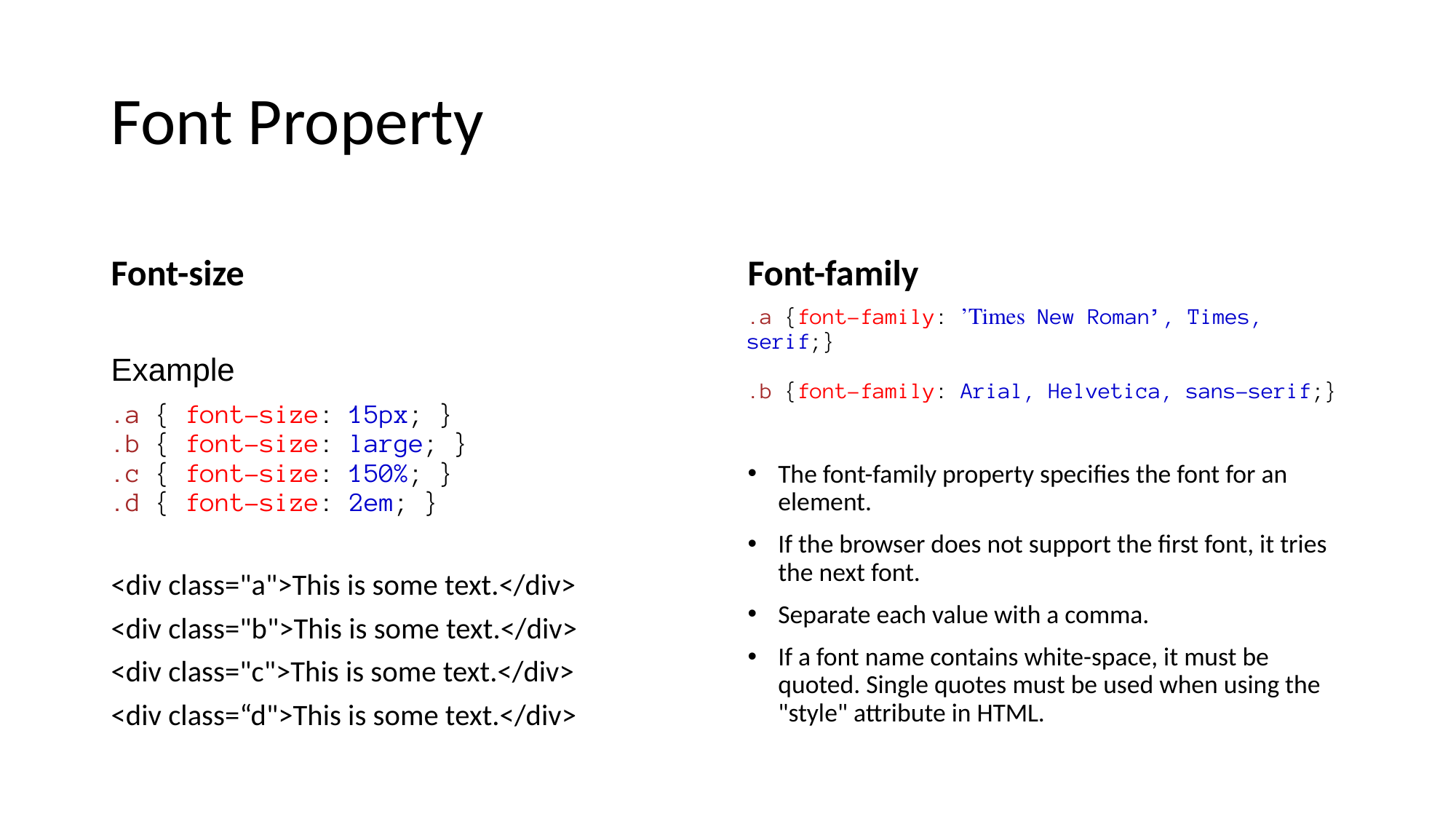

# Font Property
Font-size
Font-family

Example
.a { font-size: 15px; }
.b { font-size: large; }
.c { font-size: 150%; }
.d { font-size: 2em; }

<div class="a">This is some text.</div>
<div class="b">This is some text.</div>
<div class="c">This is some text.</div>
<div class=“d">This is some text.</div>

.a {font-family: ’Times New Roman’, Times, serif;}
.b {font-family: Arial, Helvetica, sans-serif;}

The font-family property specifies the font for an element.
If the browser does not support the first font, it tries the next font.
Separate each value with a comma.
If a font name contains white-space, it must be quoted. Single quotes must be used when using the "style" attribute in HTML.